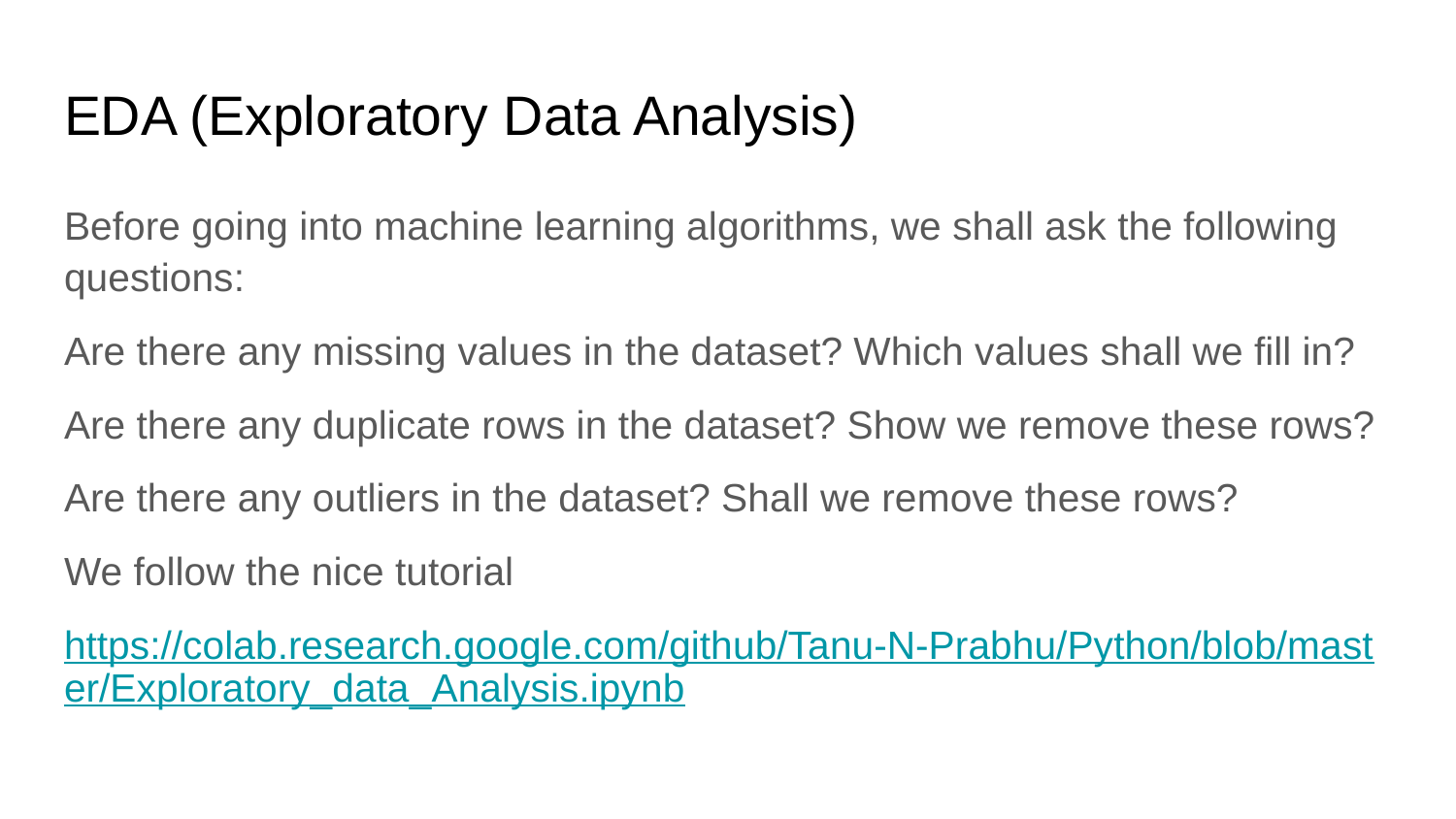

# EDA (Exploratory Data Analysis)
Before going into machine learning algorithms, we shall ask the following questions:
Are there any missing values in the dataset? Which values shall we fill in?
Are there any duplicate rows in the dataset? Show we remove these rows?
Are there any outliers in the dataset? Shall we remove these rows?
We follow the nice tutorial
https://colab.research.google.com/github/Tanu-N-Prabhu/Python/blob/master/Exploratory_data_Analysis.ipynb